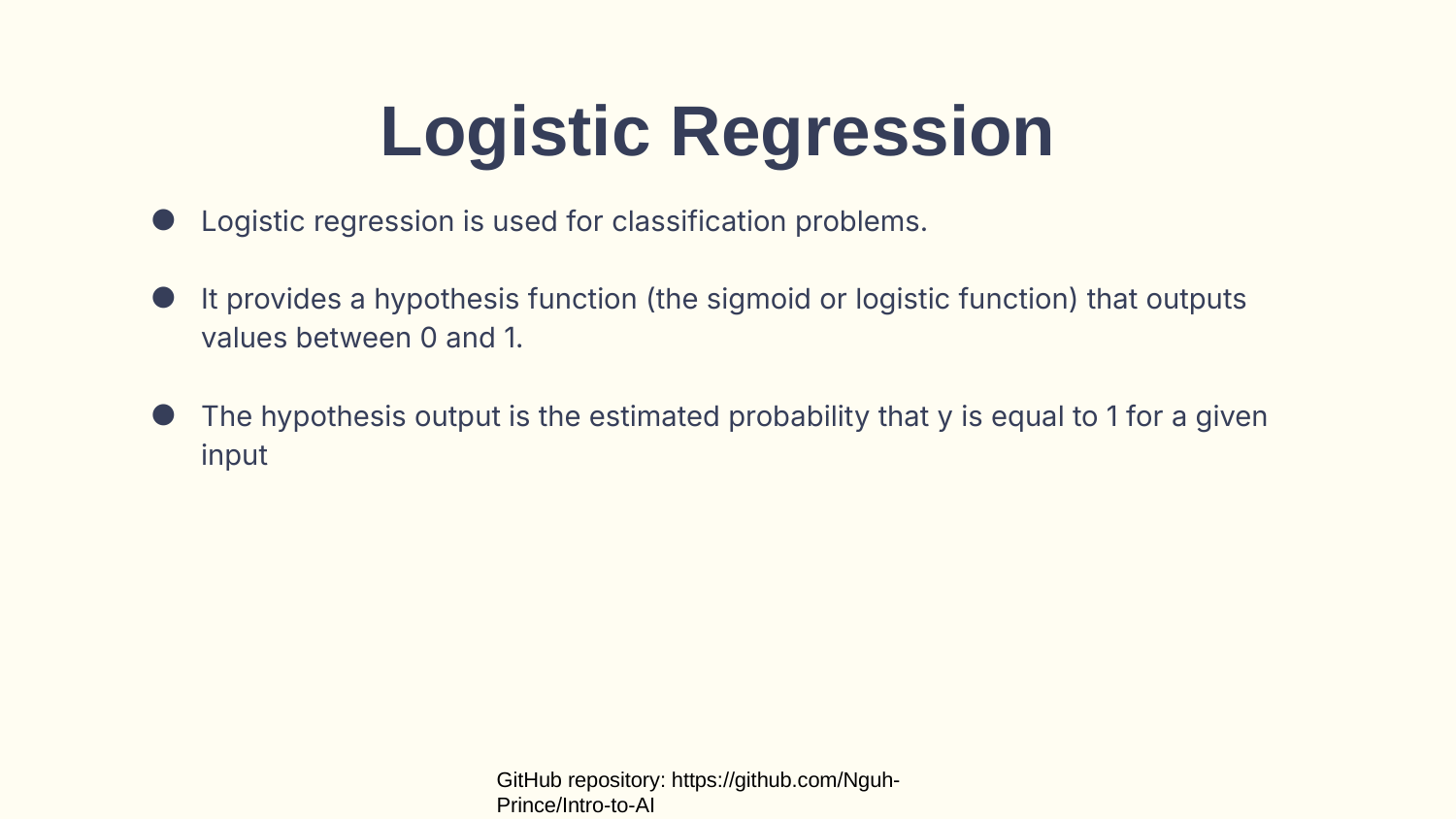

# Logistic Regression
Logistic regression is used for classification problems.

It provides a hypothesis function (the sigmoid or logistic function) that outputs values between 0 and 1.

The hypothesis output is the estimated probability that y is equal to 1 for a given input
GitHub repository: https://github.com/Nguh-Prince/Intro-to-AI
14